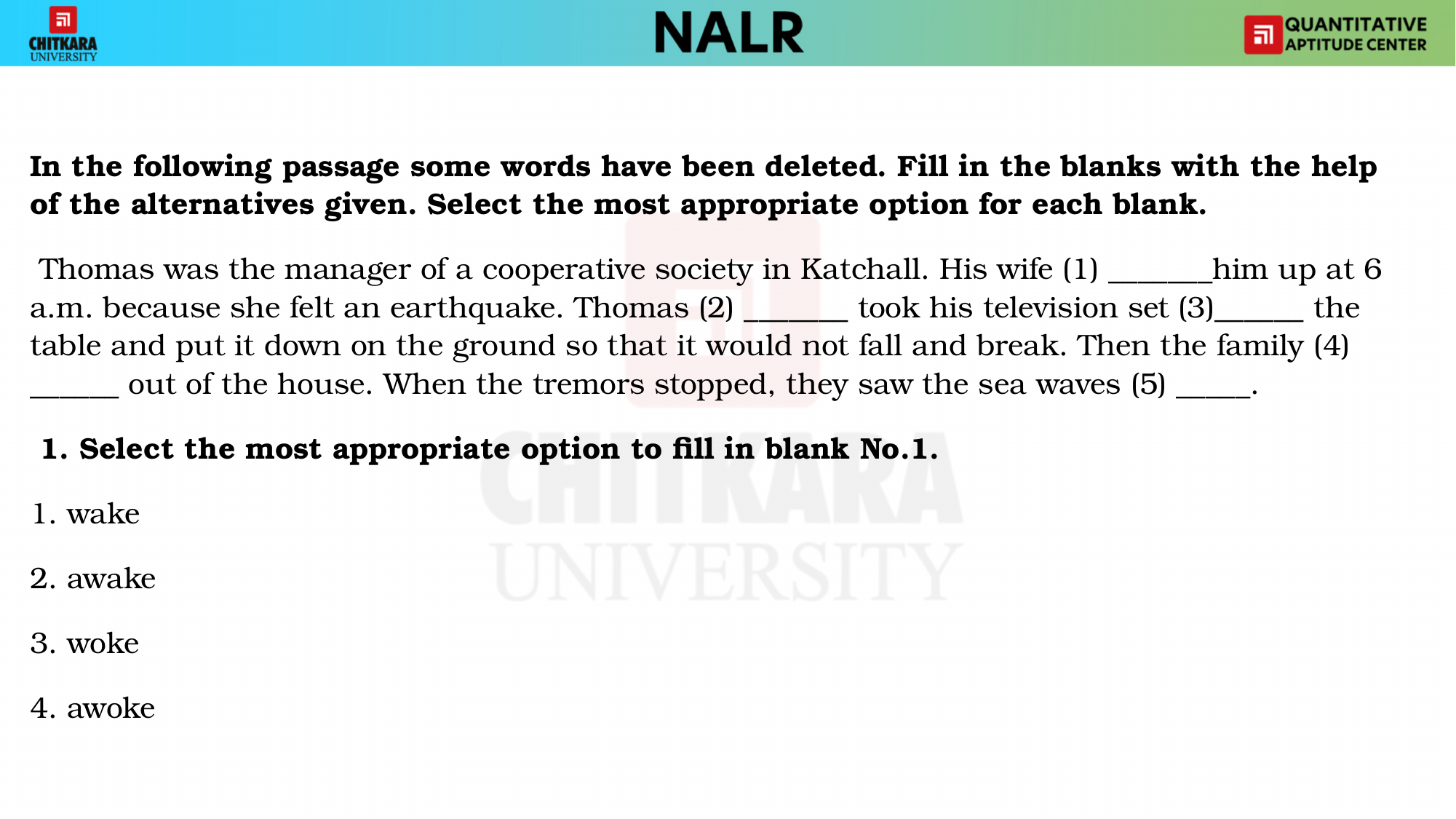

In the following passage some words have been deleted. Fill in the blanks with the help of the alternatives given. Select the most appropriate option for each blank.
 Thomas was the manager of a cooperative society in Katchall. His wife (1) _______him up at 6 a.m. because she felt an earthquake. Thomas (2) _______ took his television set (3)______ the table and put it down on the ground so that it would not fall and break. Then the family (4) ______ out of the house. When the tremors stopped, they saw the sea waves (5) _____.
 1. Select the most appropriate option to fill in blank No.1.
1. wake
2. awake
3. woke
4. awoke